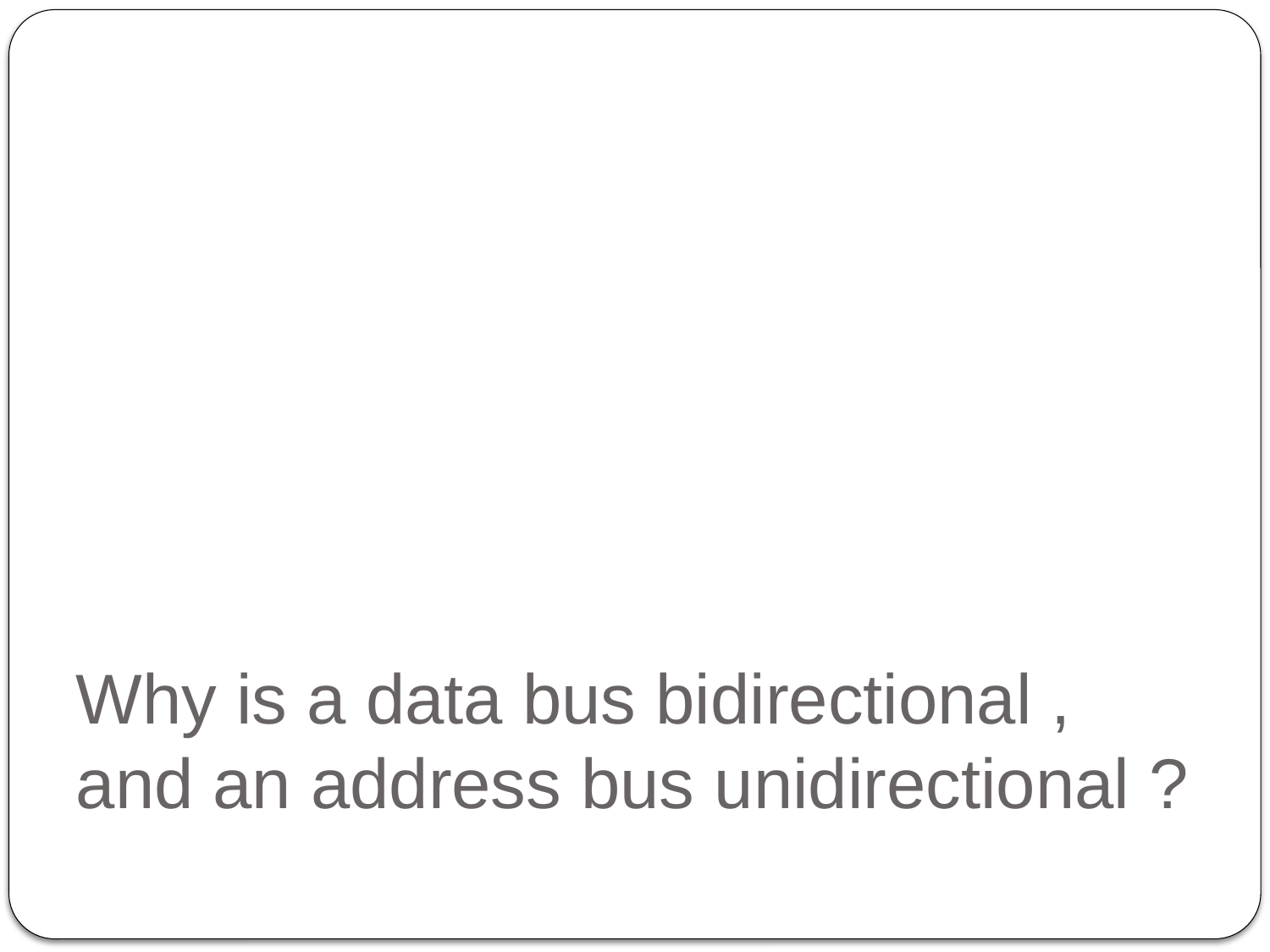

# Why is a data bus bidirectional , and an address bus unidirectional ?